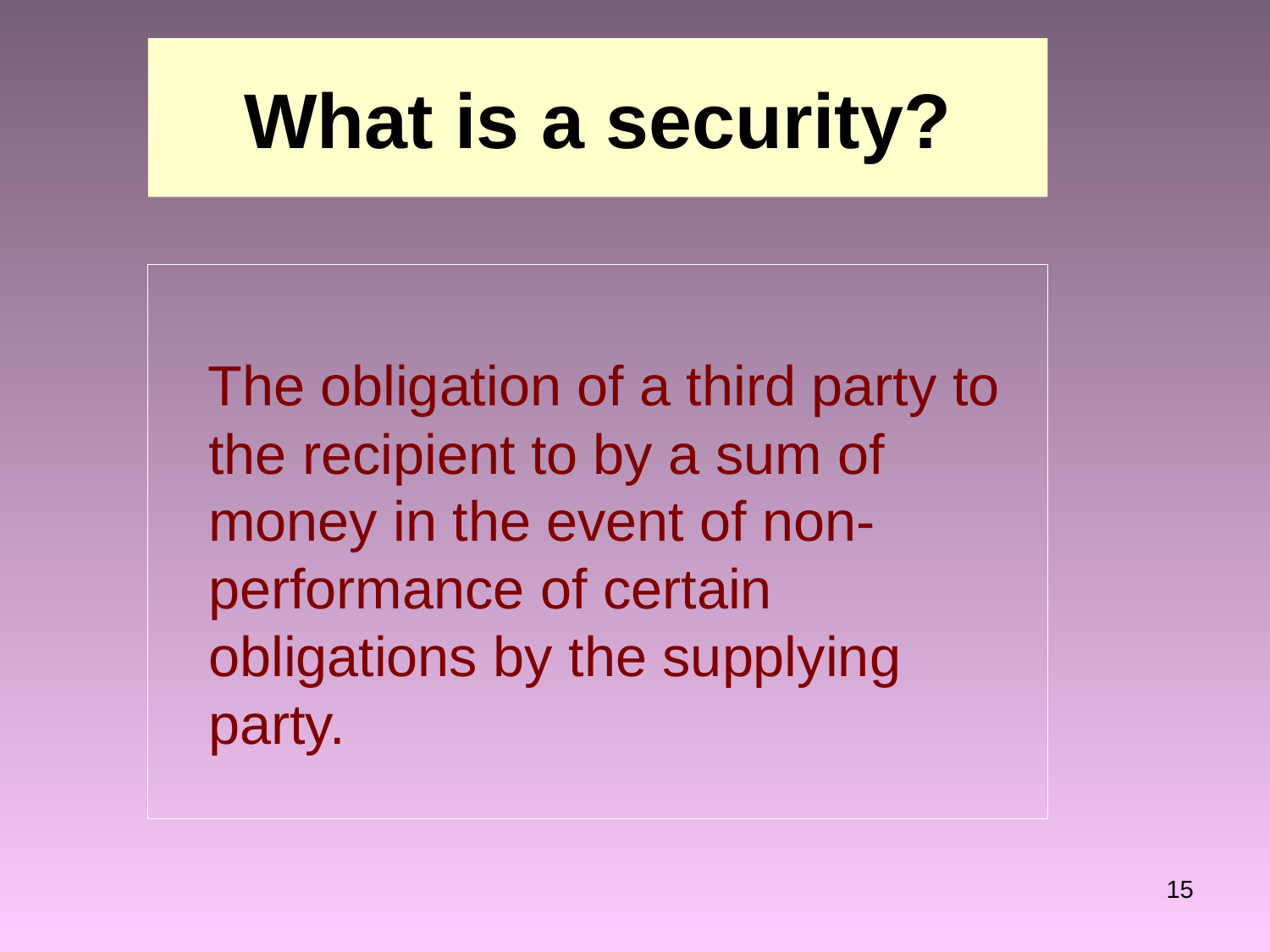

# What is a security?

   The obligation of a third party to the recipient to by a sum of money in the event of non-performance of certain obligations by the supplying party.

15